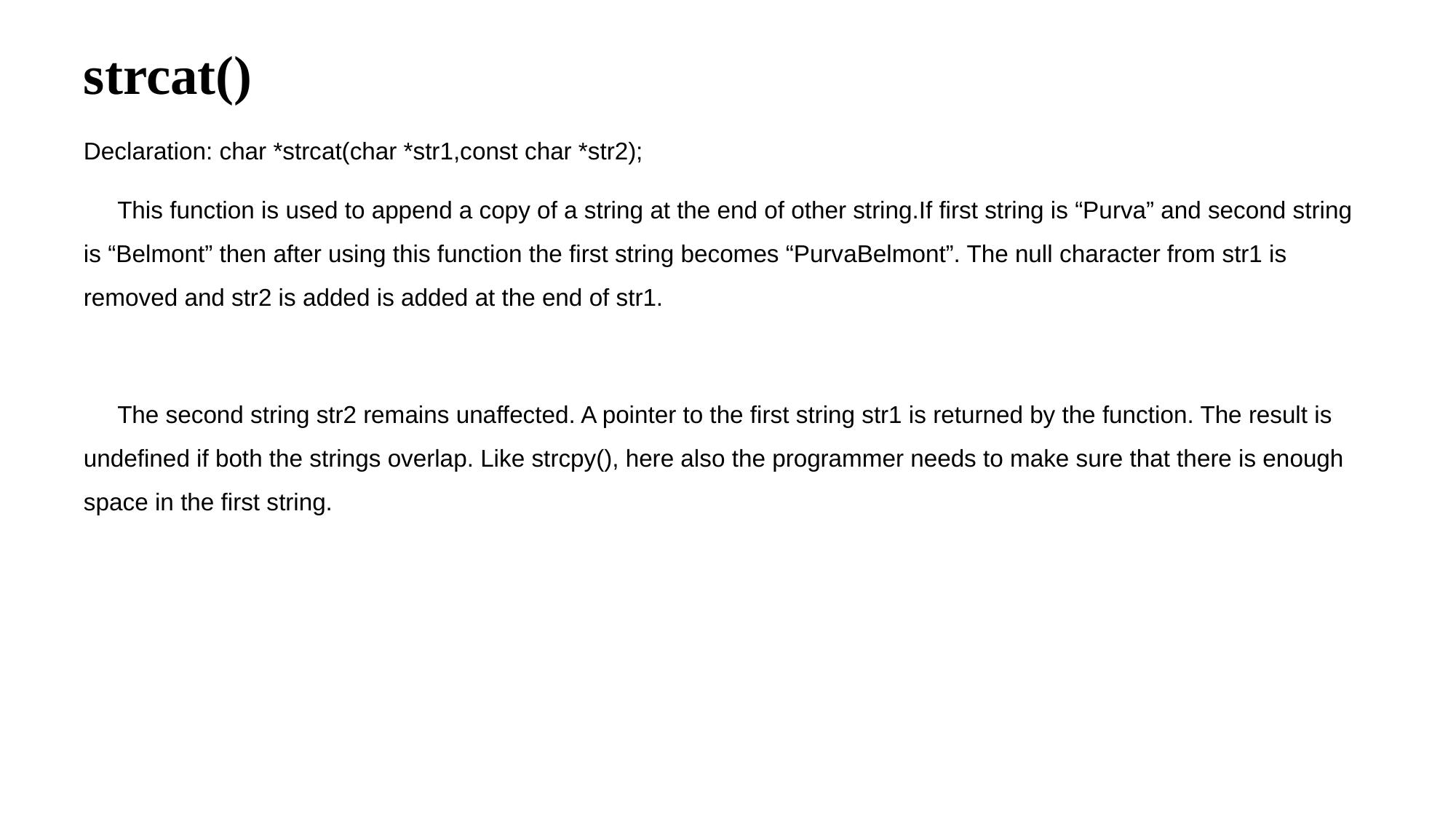

strcat()
Declaration: char *strcat(char *str1,const char *str2);
     This function is used to append a copy of a string at the end of other string.If first string is “Purva” and second string is “Belmont” then after using this function the first string becomes “PurvaBelmont”. The null character from str1 is removed and str2 is added is added at the end of str1.

     The second string str2 remains unaffected. A pointer to the first string str1 is returned by the function. The result is undefined if both the strings overlap. Like strcpy(), here also the programmer needs to make sure that there is enough space in the first string.